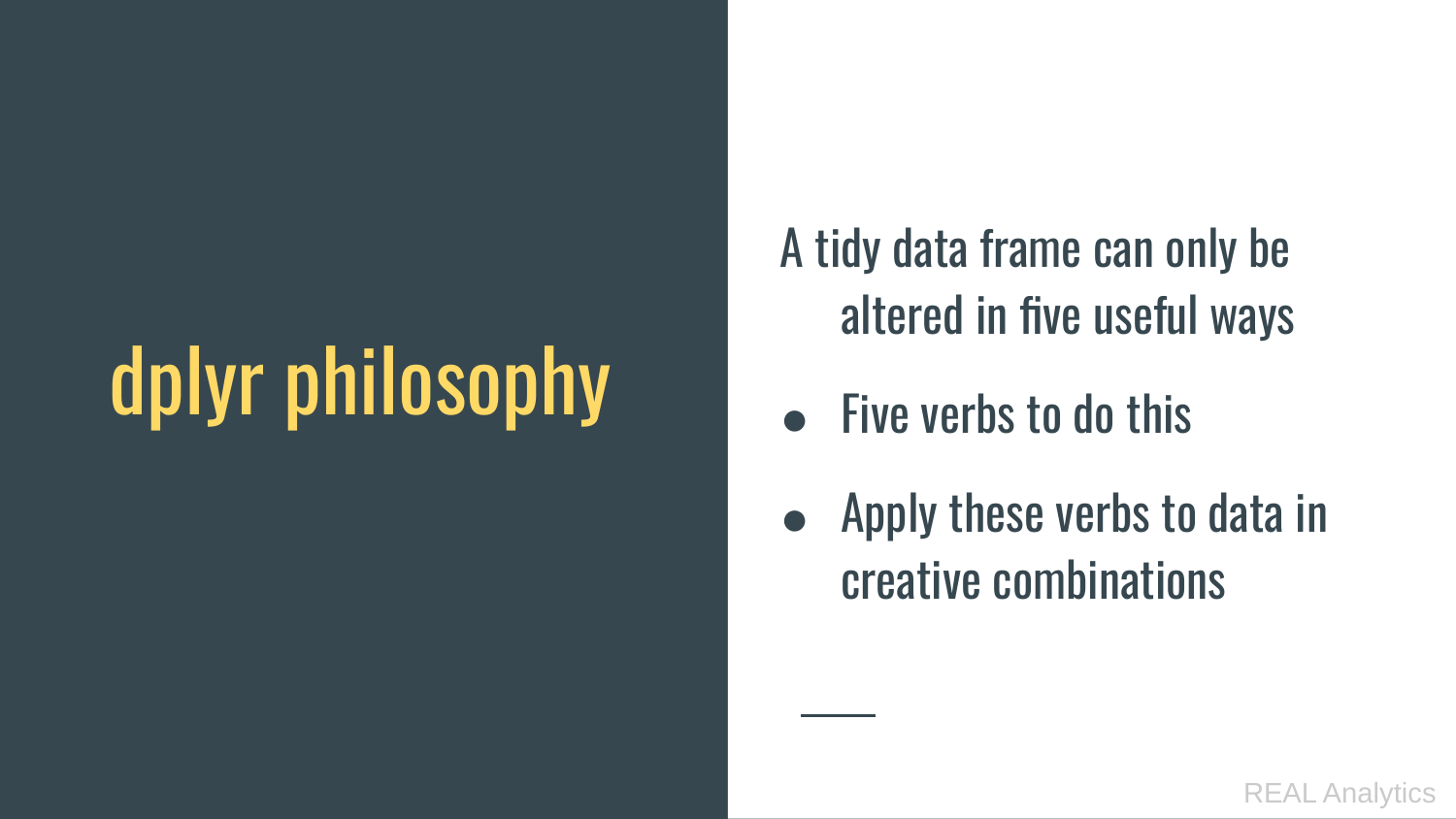

# dplyr philosophy

A tidy data frame can only be altered in five useful ways
Five verbs to do this
Apply these verbs to data in creative combinations
REAL Analytics